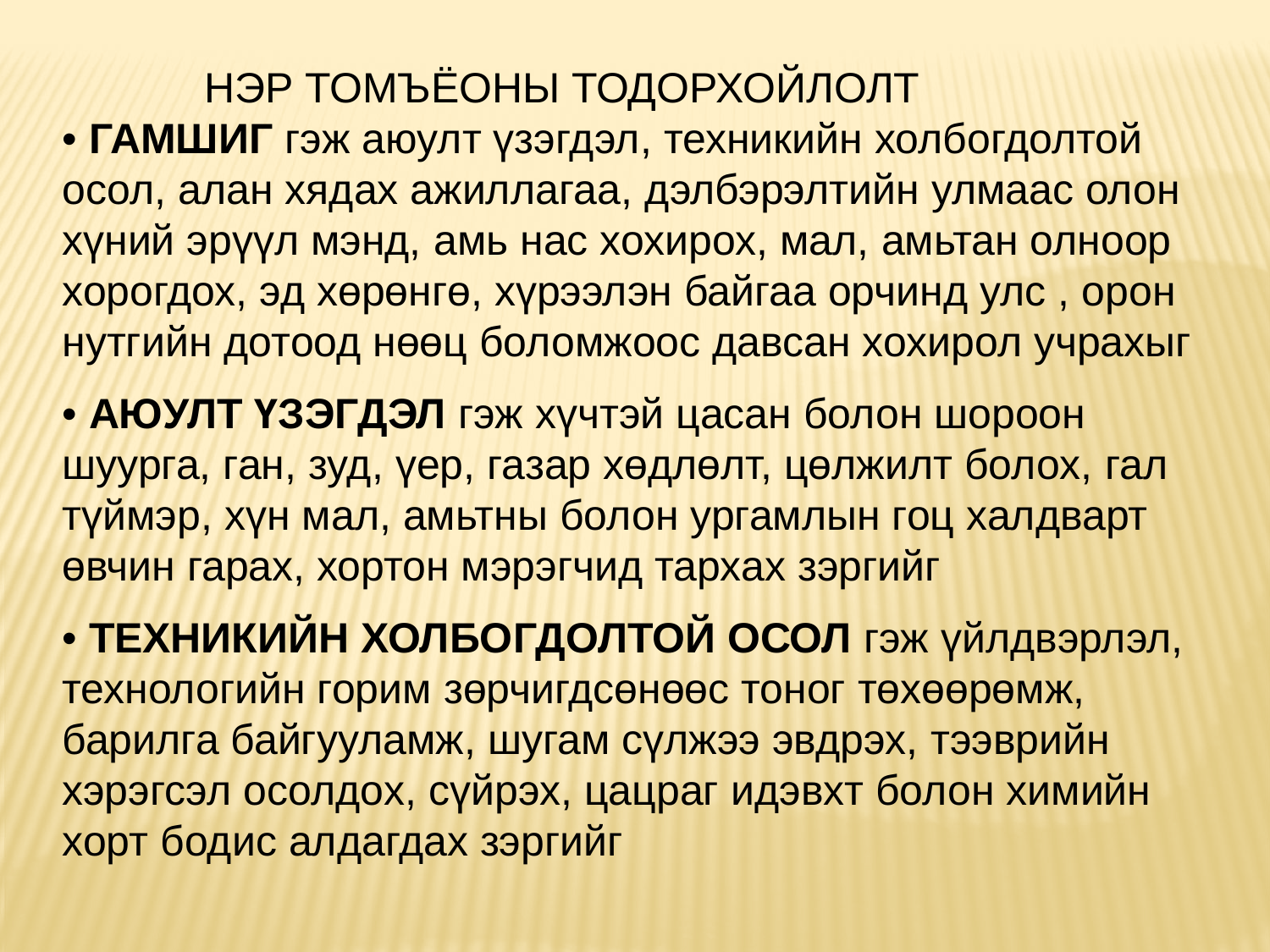

НЭР ТОМЪЁОНЫ ТОДОРХОЙЛОЛТ
• ГАМШИГ гэж аюулт үзэгдэл, техникийн холбогдолтой осол, алан хядах ажиллагаа, дэлбэрэлтийн улмаас олон хүний эрүүл мэнд, амь нас хохирох, мал, амьтан олноор хорогдох, эд хөрөнгө, хүрээлэн байгаа орчинд улс , орон нутгийн дотоод нөөц боломжоос давсан хохирол учрахыг

• АЮУЛТ ҮЗЭГДЭЛ гэж хүчтэй цасан болон шороон шуурга, ган, зуд, үер, газар хөдлөлт, цөлжилт болох, гал түймэр, хүн мал, амьтны болон ургамлын гоц халдварт өвчин гарах, хортон мэрэгчид тархах зэргийг

• ТЕХНИКИЙН ХОЛБОГДОЛТОЙ ОСОЛ гэж үйлдвэрлэл, технологийн горим зөрчигдсөнөөс тоног төхөөрөмж, барилга байгууламж, шугам сүлжээ эвдрэх, тээврийн хэрэгсэл осолдох, сүйрэх, цацраг идэвхт болон химийн хорт бодис алдагдах зэргийг